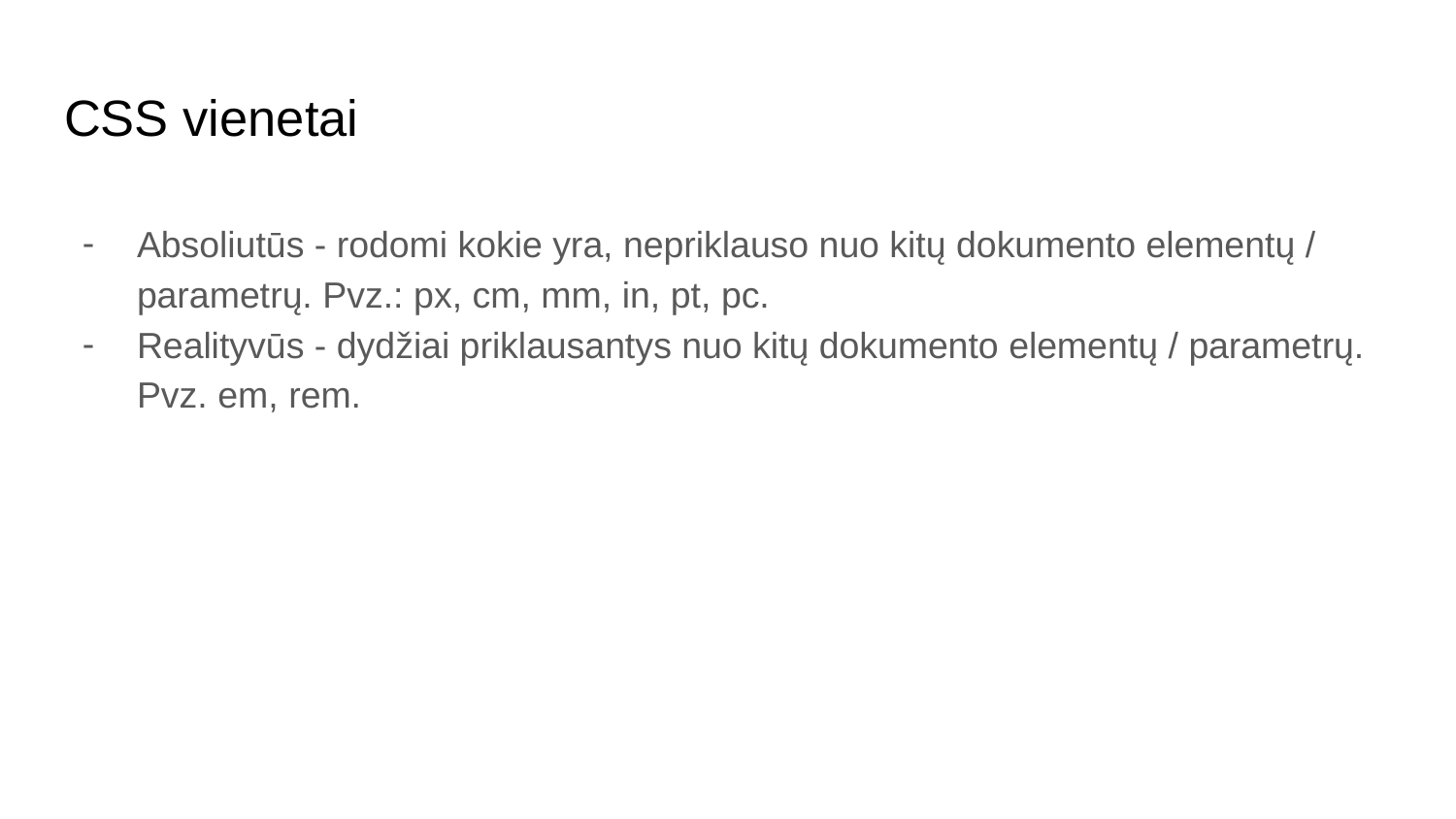

# CSS vienetai
Absoliutūs - rodomi kokie yra, nepriklauso nuo kitų dokumento elementų / parametrų. Pvz.: px, cm, mm, in, pt, pc.
Realityvūs - dydžiai priklausantys nuo kitų dokumento elementų / parametrų. Pvz. em, rem.